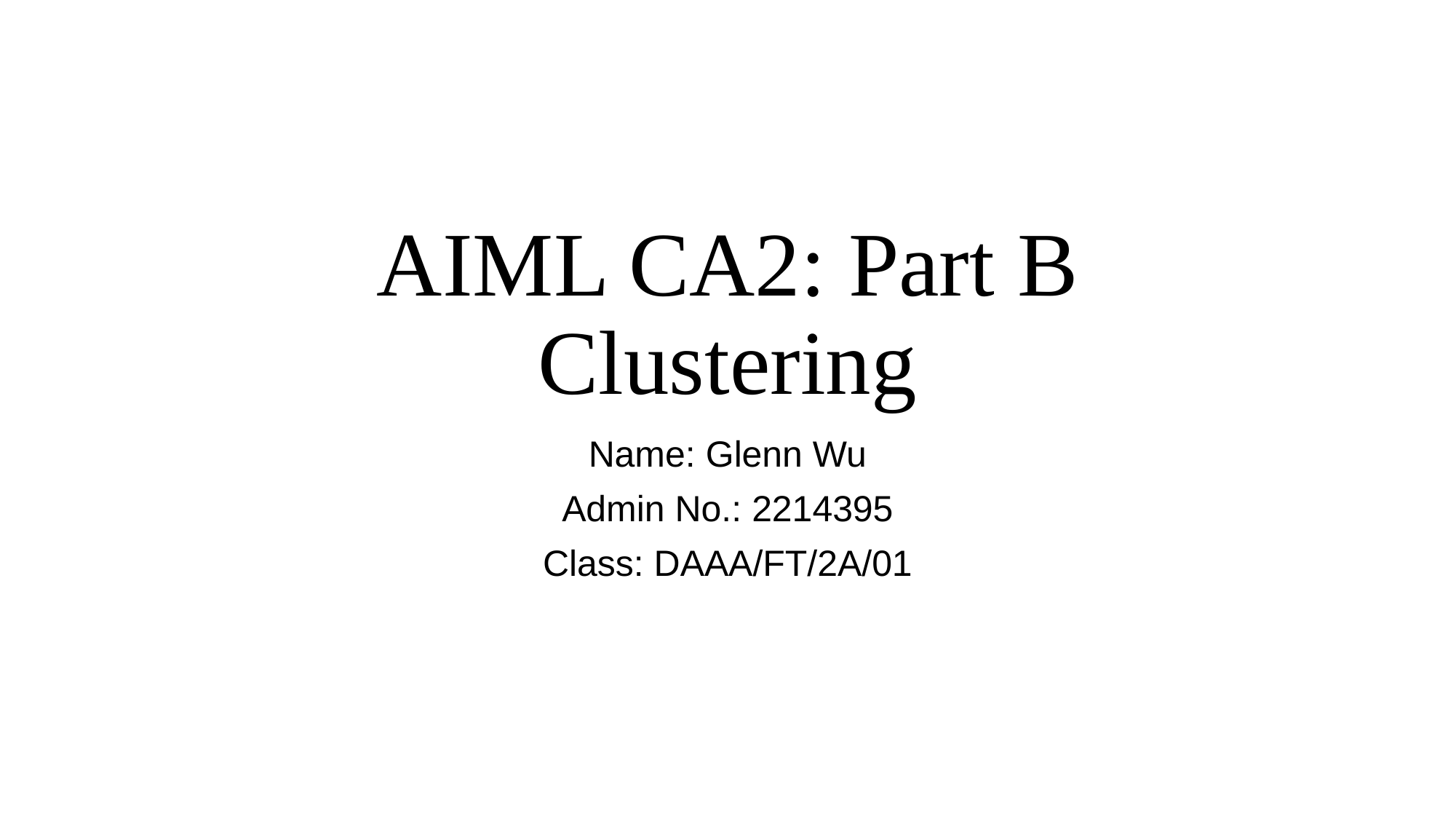

# AIML CA2: Part B Clustering
Name: Glenn Wu
Admin No.: 2214395
Class: DAAA/FT/2A/01